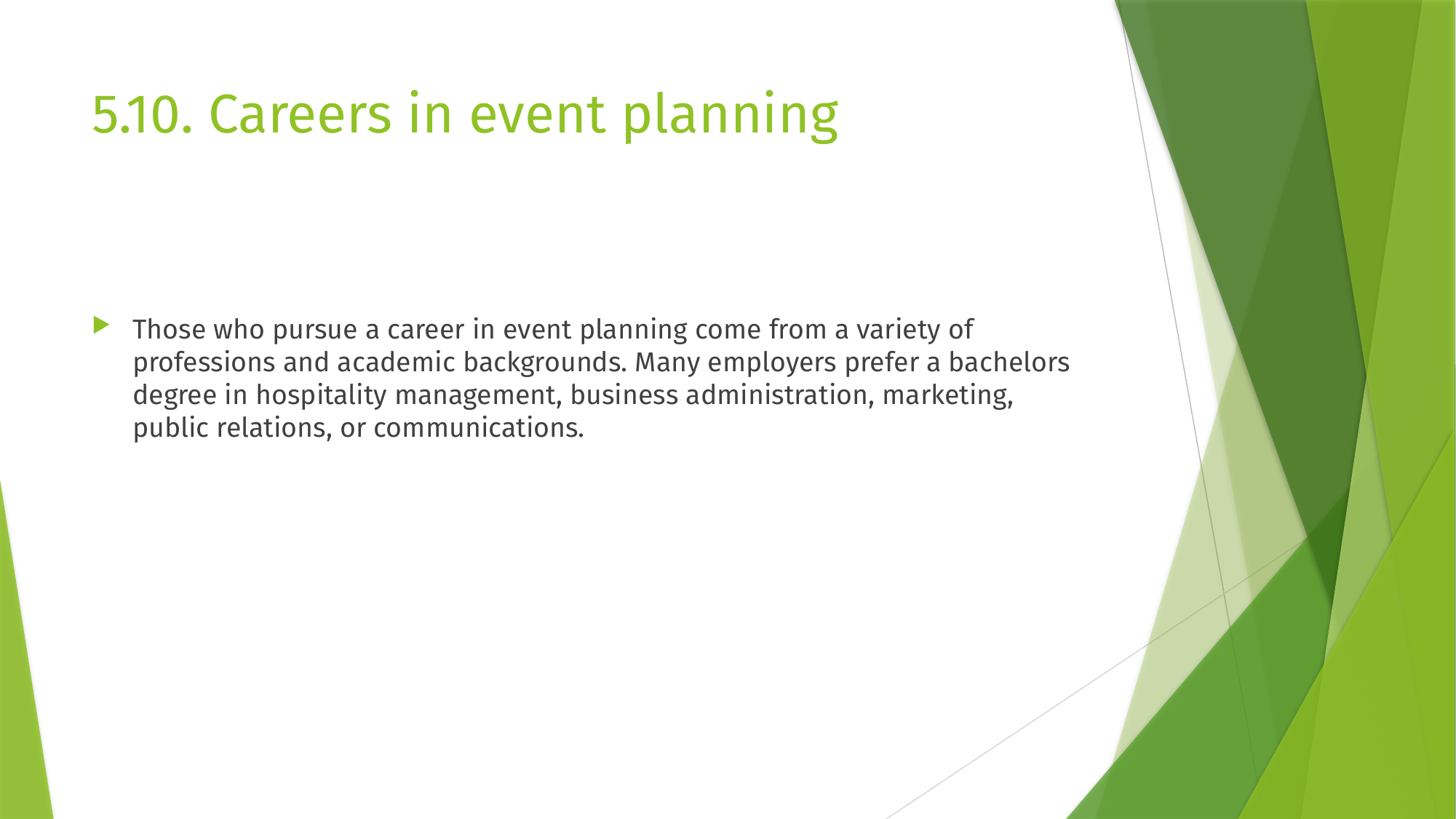

# 5.10. Careers in event planning

Those who pursue a career in event planning come from a variety of professions and academic backgrounds. Many employers prefer a bachelors degree in hospitality management, business administration, marketing, public relations, or communications.